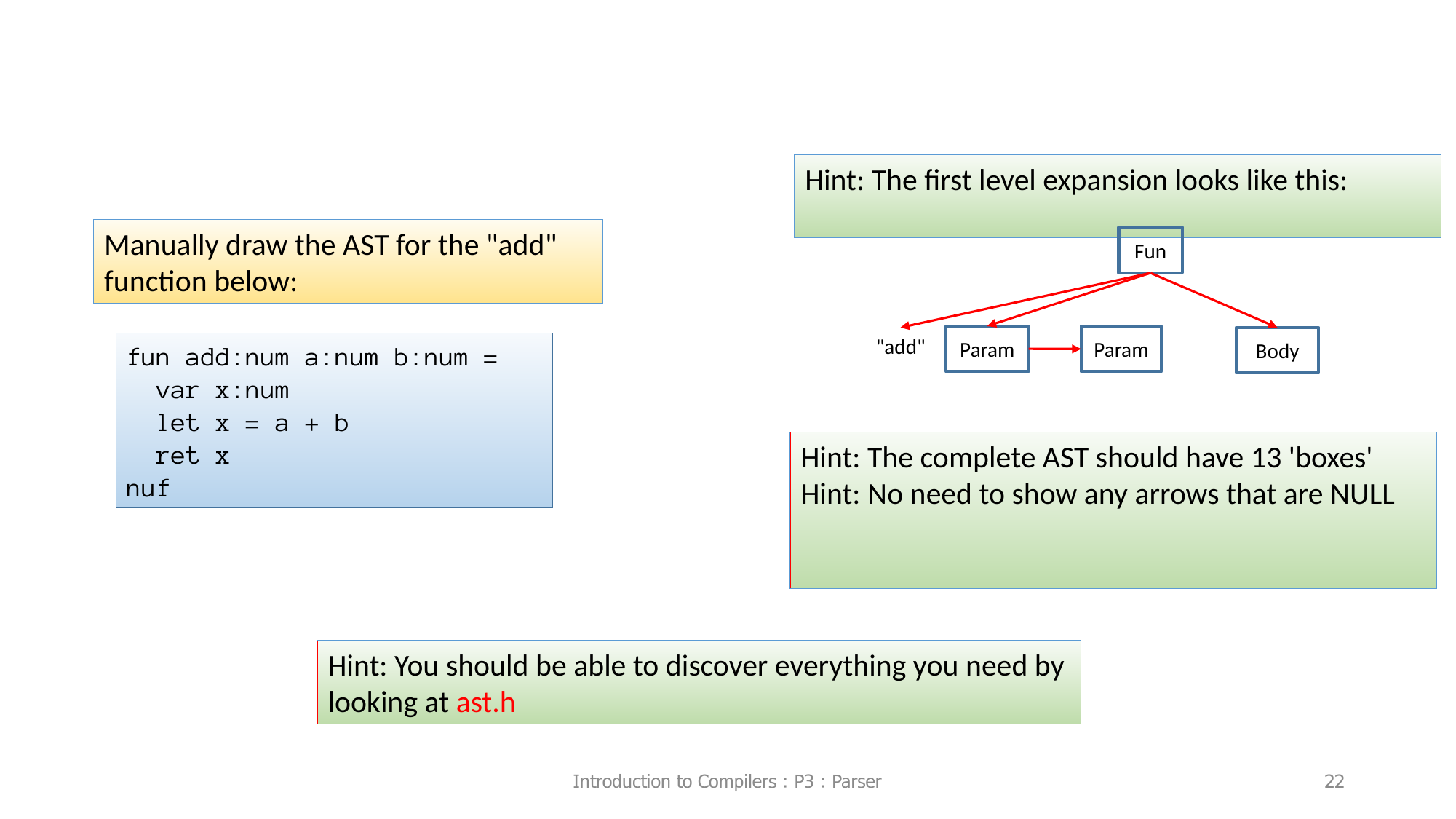

Hint: The first level expansion looks like this:
Manually draw the AST for the "add" function below:
Fun

Param
Param
"add"
Body
fun add:num a:num b:num =
  var x:num
  let x = a + b
  ret x
nuf

Hint: The complete AST should have 13 'boxes'
Hint: No need to show any arrows that are NULL
Hint: You should be able to discover everything you need by looking at ast.h
Introduction to Compilers : P3 : Parser
22